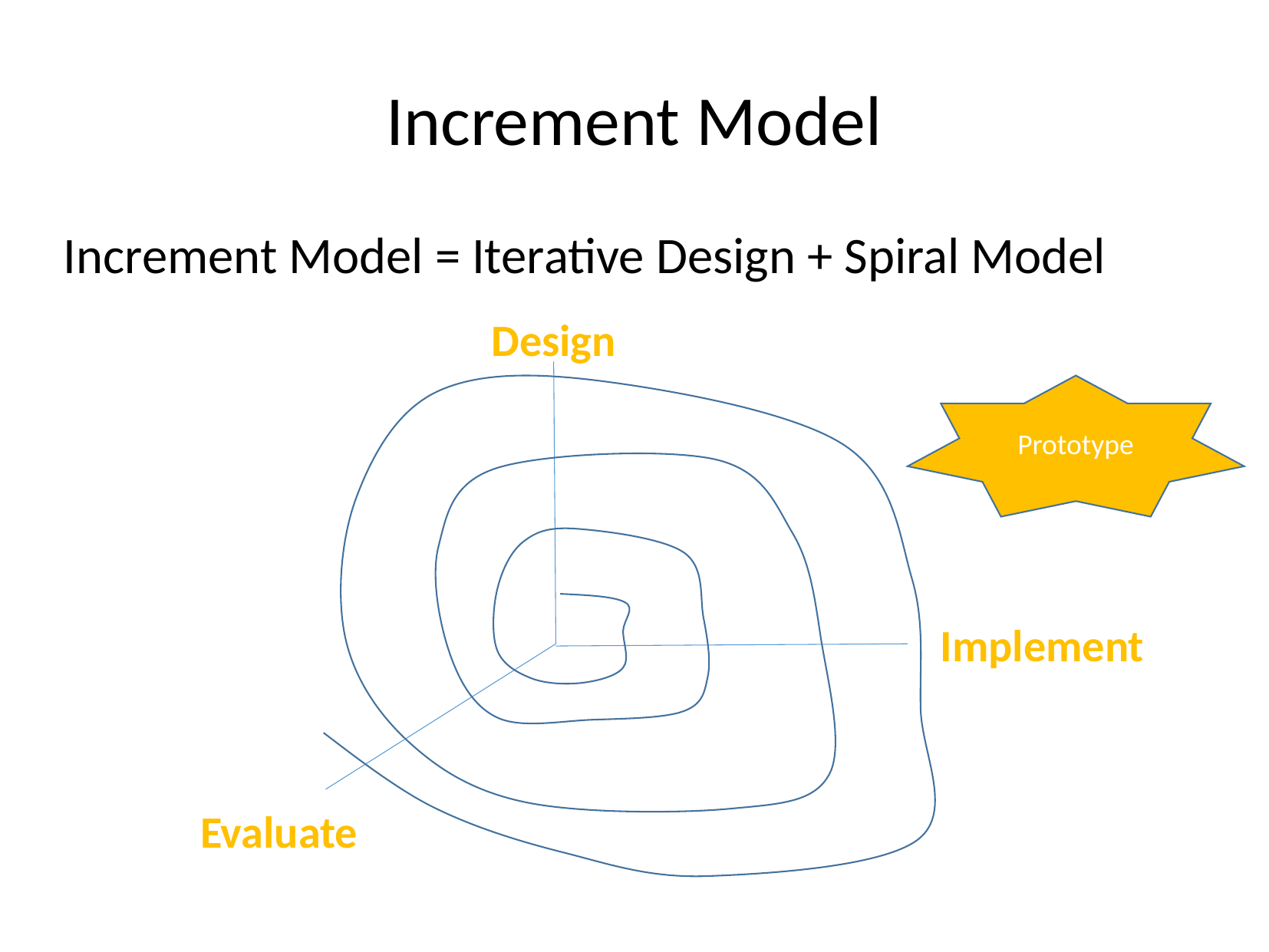

# Increment Model
Increment Model = Iterative Design + Spiral Model
Design

Implement
Evaluate
Prototype